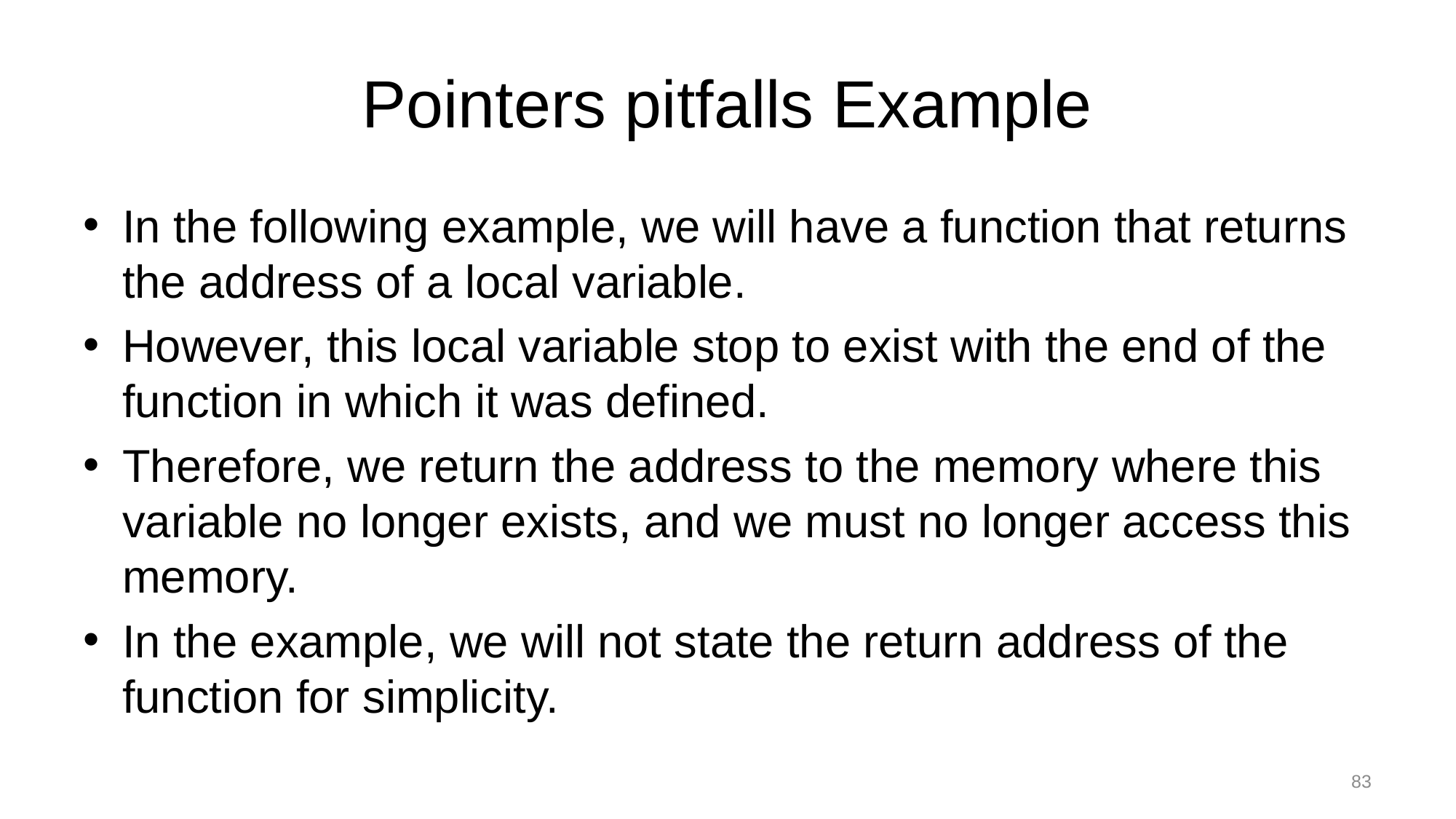

# Pointers pitfalls Example
In the following example, we will have a function that returns the address of a local variable.
However, this local variable stop to exist with the end of the function in which it was defined.
Therefore, we return the address to the memory where this variable no longer exists, and we must no longer access this memory.
In the example, we will not state the return address of the function for simplicity.
83